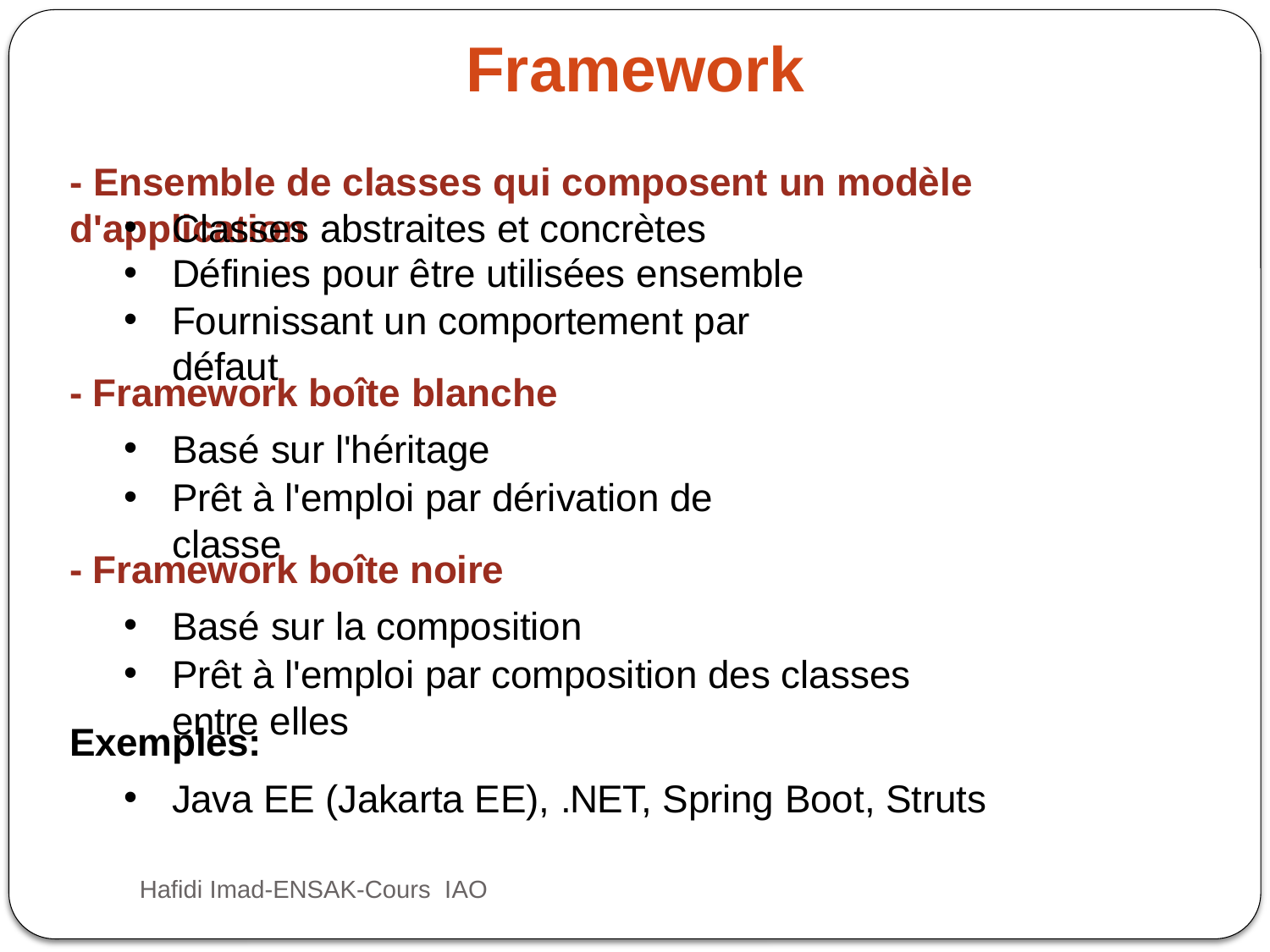

# Framework
- Ensemble de classes qui composent un modèle d'application
Classes abstraites et concrètes
Définies pour être utilisées ensemble
Fournissant un comportement par défaut

- Framework boîte blanche
Basé sur l'héritage
Prêt à l'emploi par dérivation de classe
- Framework boîte noire
Basé sur la composition
Prêt à l'emploi par composition des classes entre elles
Exemples:
Java EE (Jakarta EE), .NET, Spring Boot, Struts
Hafidi Imad-ENSAK-Cours  IAO